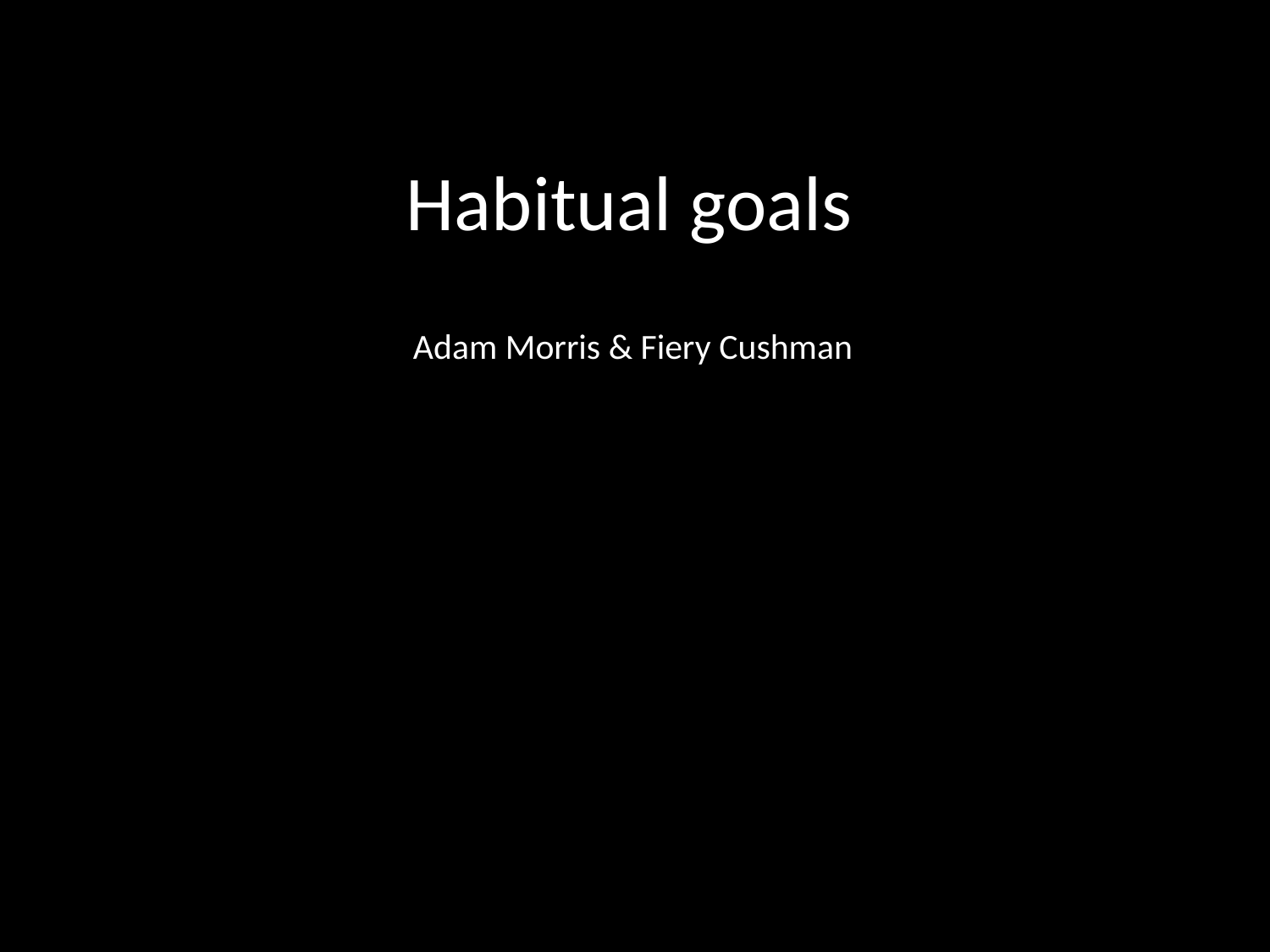

Habitual goals
Adam Morris & Fiery Cushman